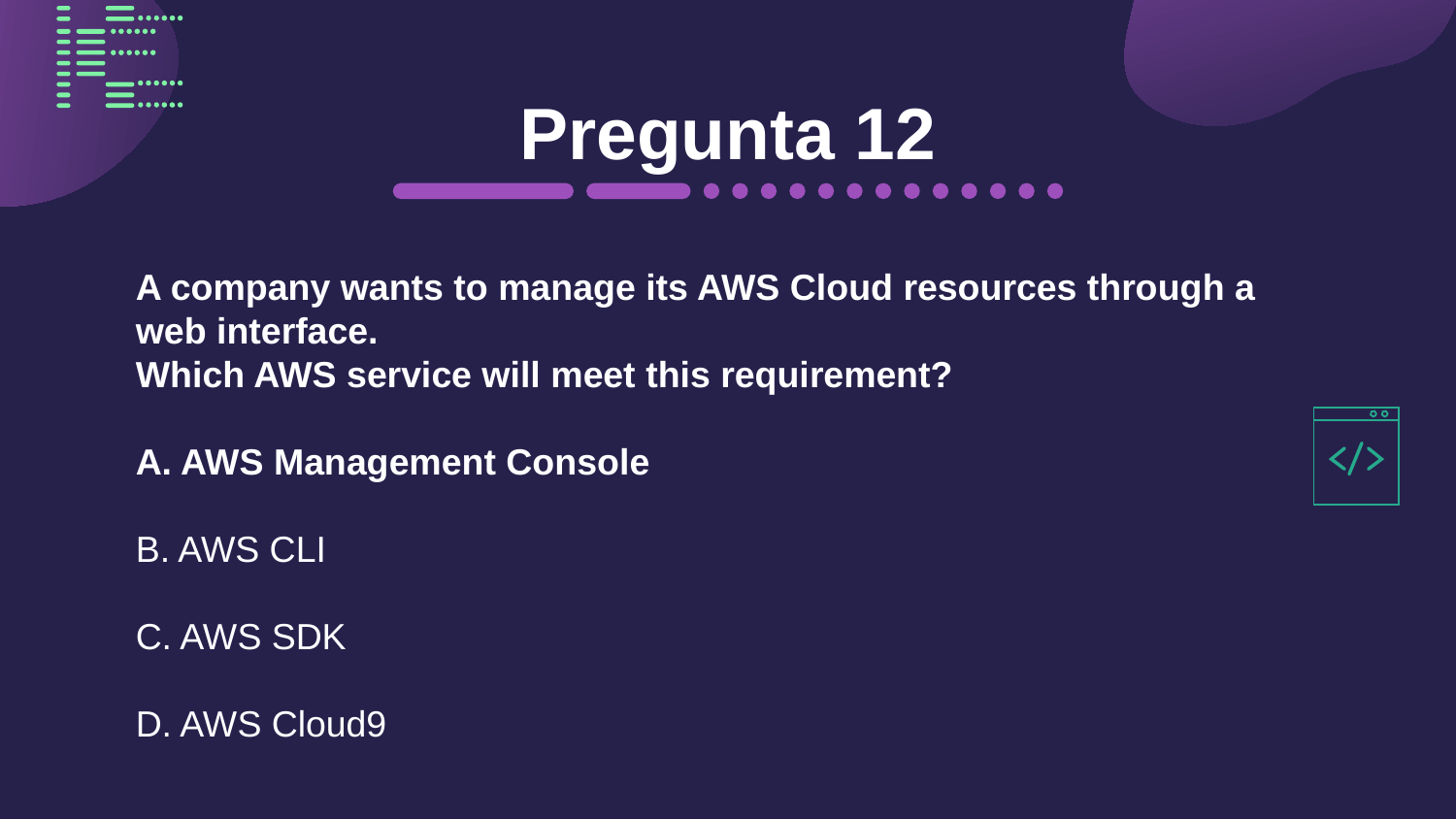

# Pregunta 12

A company wants to manage its AWS Cloud resources through a web interface.
Which AWS service will meet this requirement?

A. AWS Management Console

B. AWS CLI

C. AWS SDK

D. AWS Cloud9